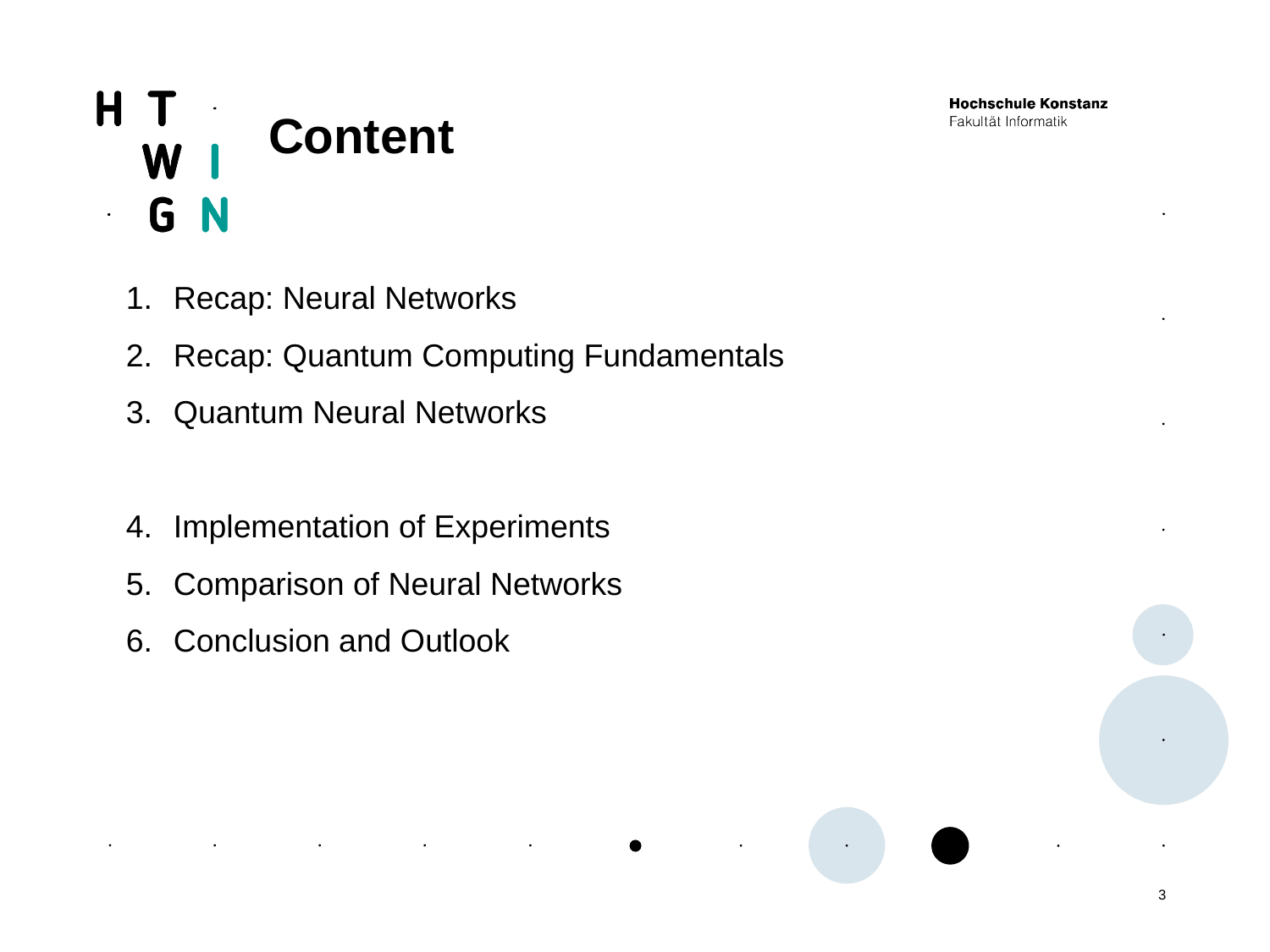

Content
Recap: Neural Networks
Recap: Quantum Computing Fundamentals
Quantum Neural Networks
Implementation of Experiments
Comparison of Neural Networks
Conclusion and Outlook
3